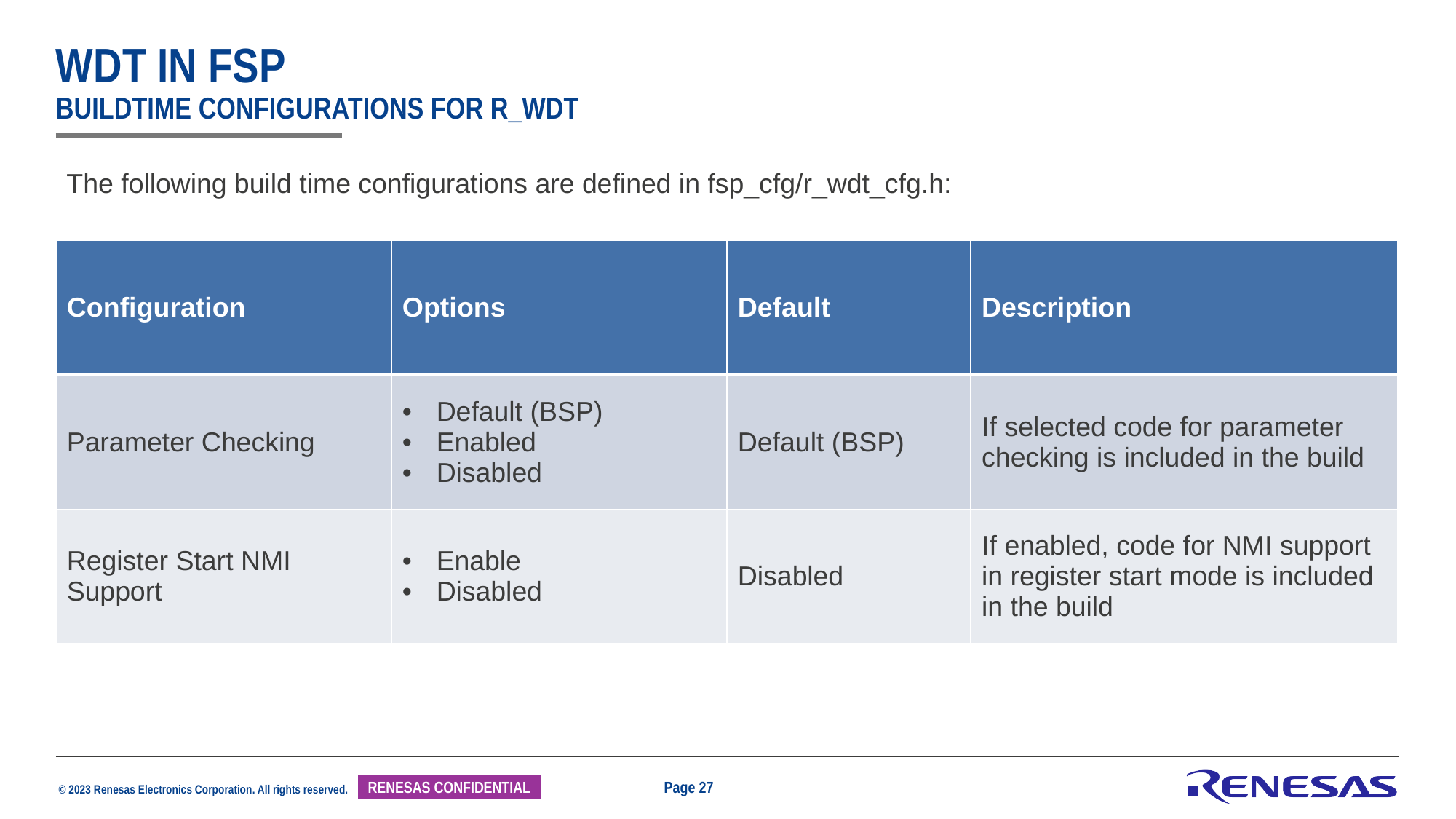

# WDT in fsp BUILDTIME CONFIGURATIONS FOR R_WDT
The following build time configurations are defined in fsp_cfg/r_wdt_cfg.h:
| Configuration | Options | Default | Description |
| --- | --- | --- | --- |
| Parameter Checking | Default (BSP) Enabled Disabled | Default (BSP) | If selected code for parameter checking is included in the build |
| Register Start NMI Support | Enable Disabled | Disabled | If enabled, code for NMI support in register start mode is included in the build |